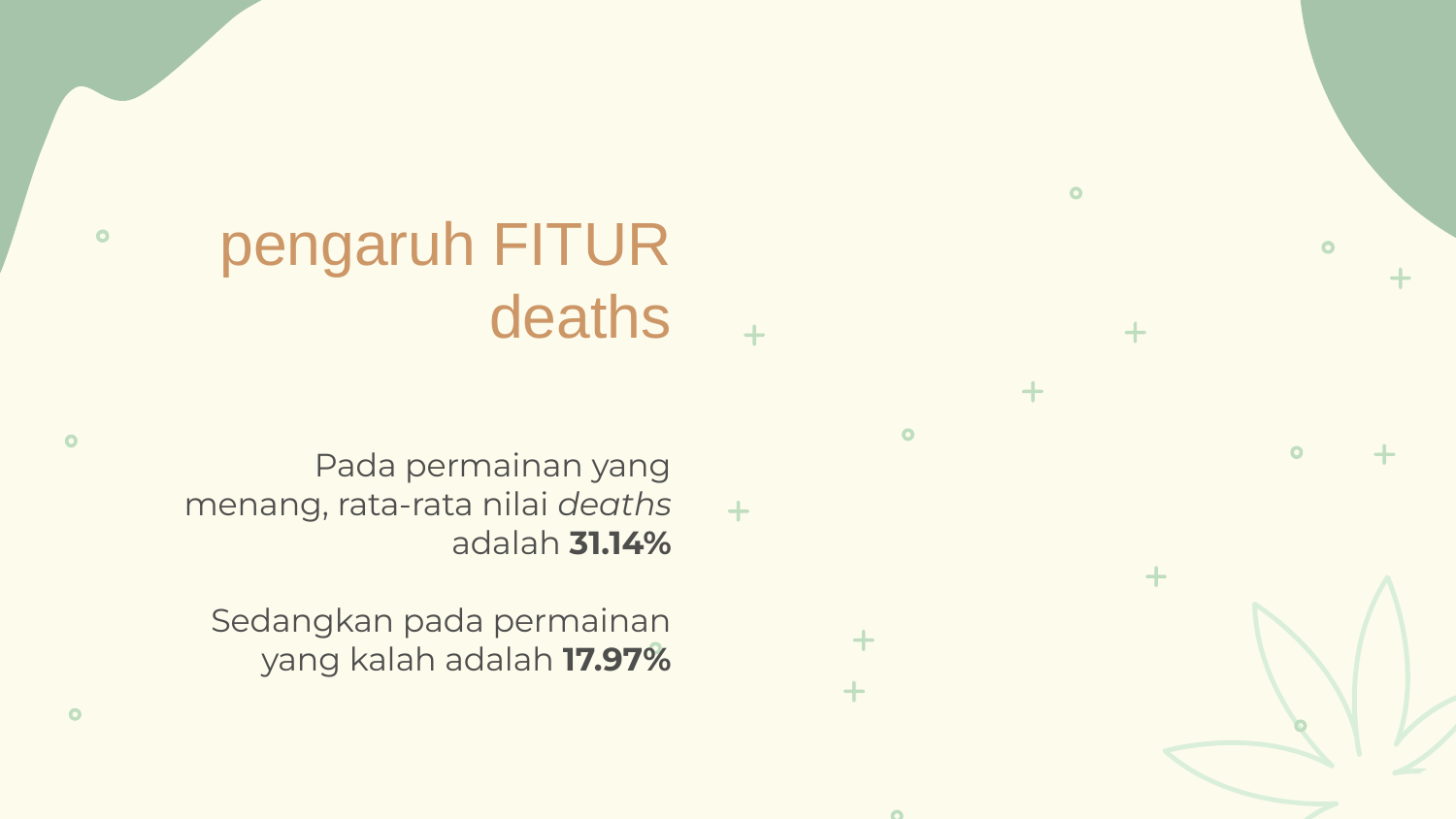

# pengaruh FITUR deaths

Pada permainan yang menang, rata-rata nilai deaths adalah 31.14%

Sedangkan pada permainan yang kalah adalah 17.97%